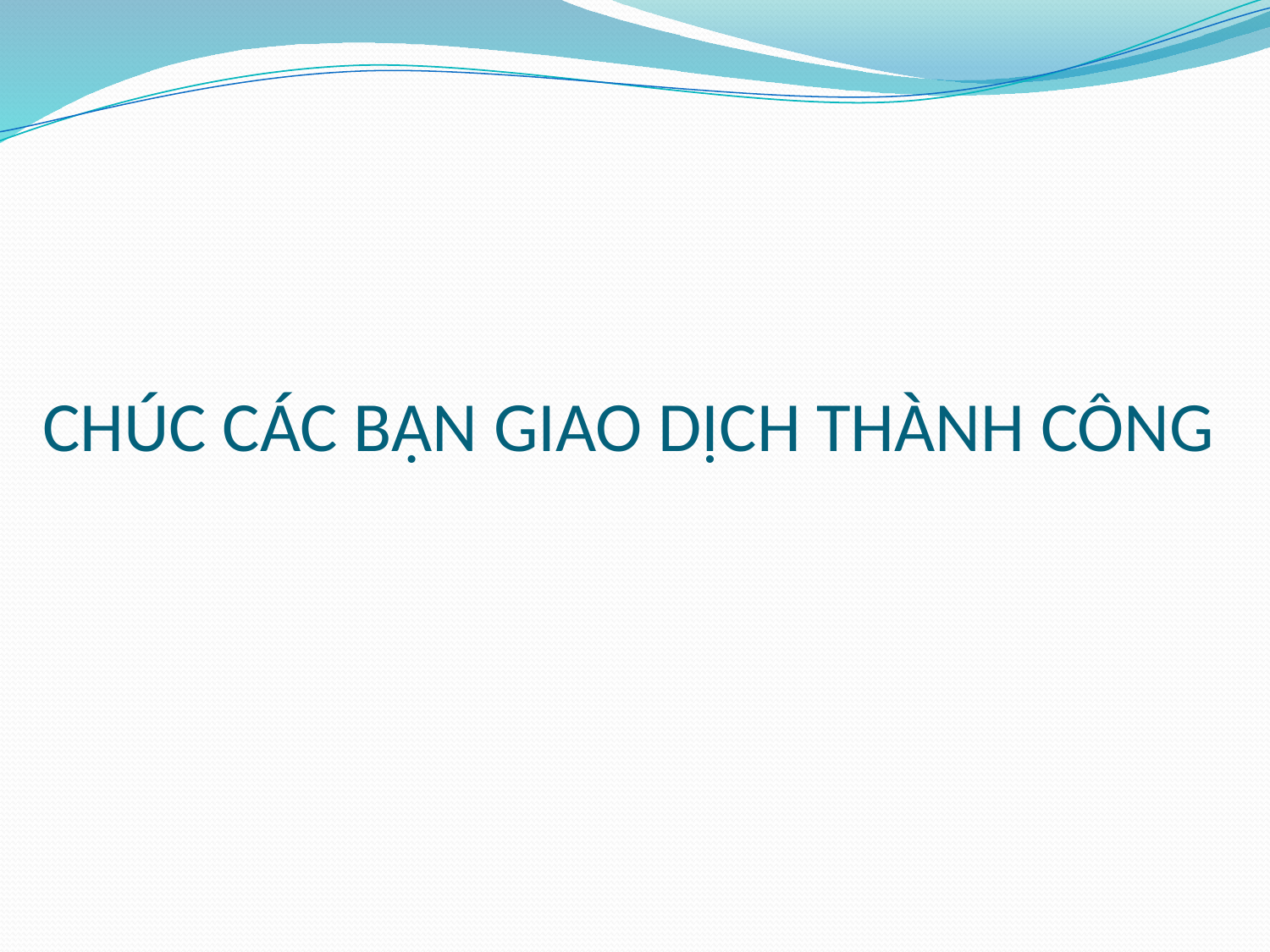

# CHÚC CÁC BẠN GIAO DỊCH THÀNH CÔNG